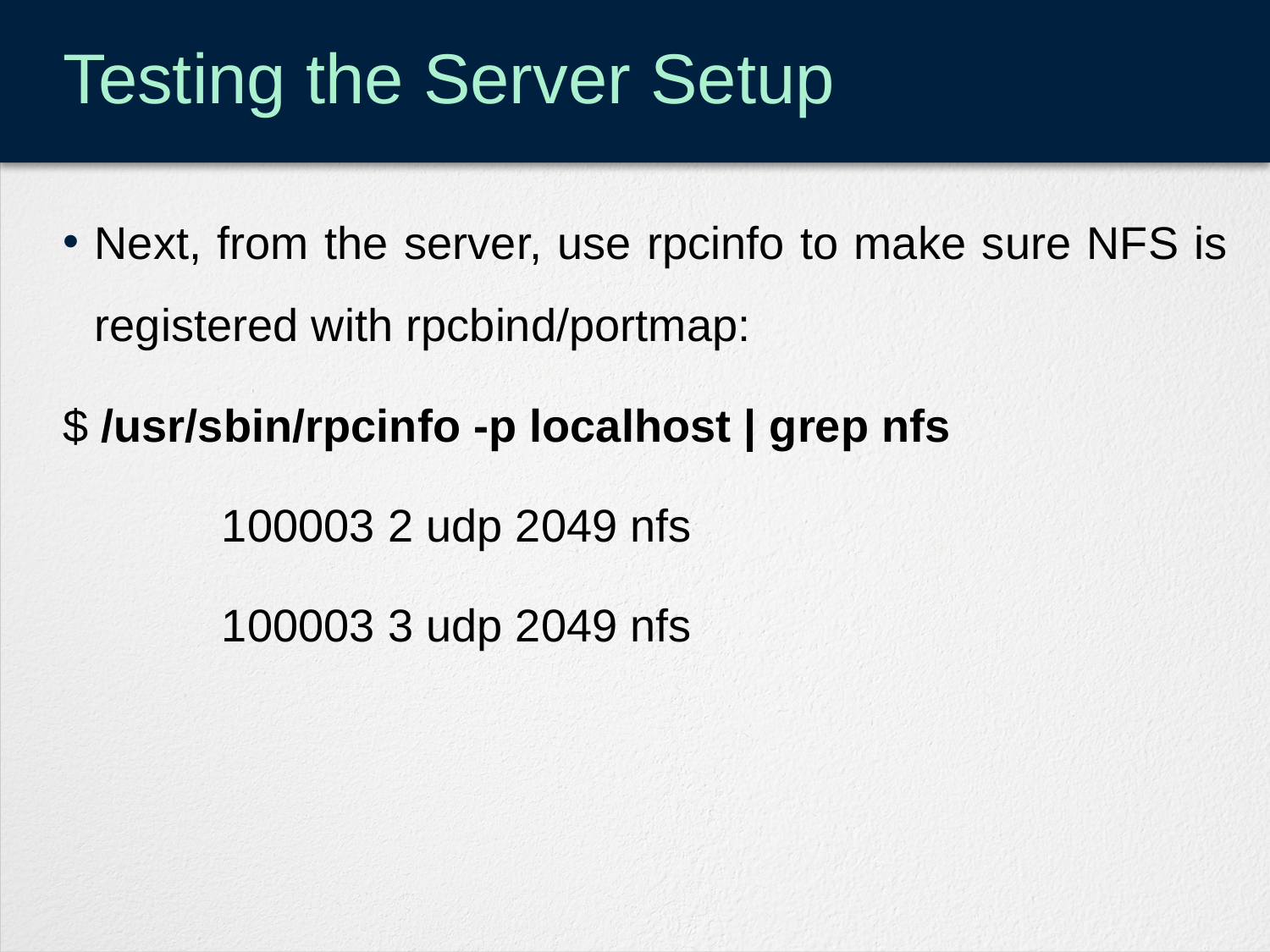

# Testing the Server Setup
Next, from the server, use rpcinfo to make sure NFS is registered with rpcbind/portmap:
$ /usr/sbin/rpcinfo -p localhost | grep nfs
		100003 2 udp 2049 nfs
		100003 3 udp 2049 nfs